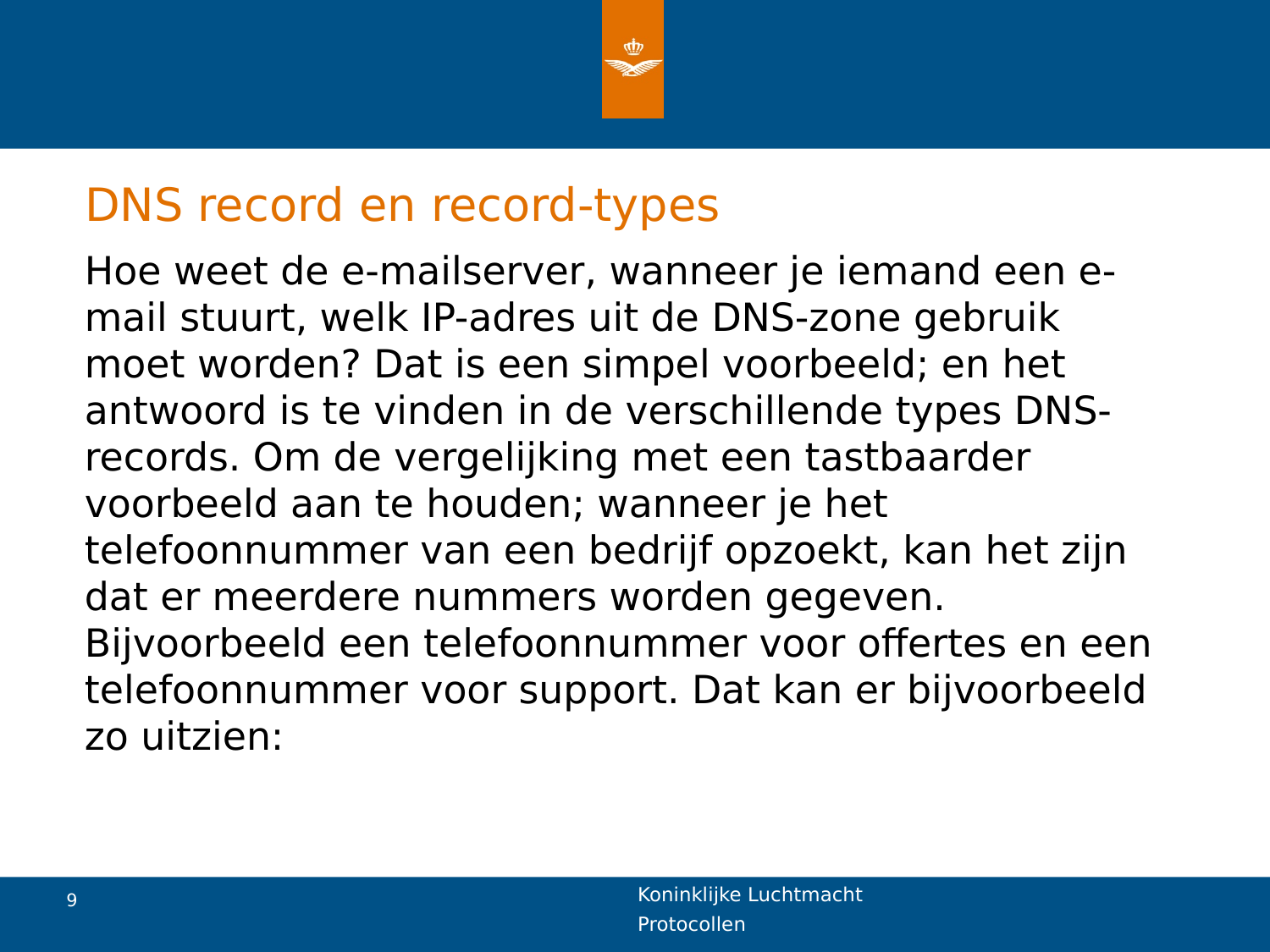

# DNS record en record-types
Hoe weet de e-mailserver, wanneer je iemand een e-mail stuurt, welk IP-adres uit de DNS-zone gebruik moet worden? Dat is een simpel voorbeeld; en het antwoord is te vinden in de verschillende types DNS-records. Om de vergelijking met een tastbaarder voorbeeld aan te houden; wanneer je het telefoonnummer van een bedrijf opzoekt, kan het zijn dat er meerdere nummers worden gegeven. Bijvoorbeeld een telefoonnummer voor offertes en een telefoonnummer voor support. Dat kan er bijvoorbeeld zo uitzien: